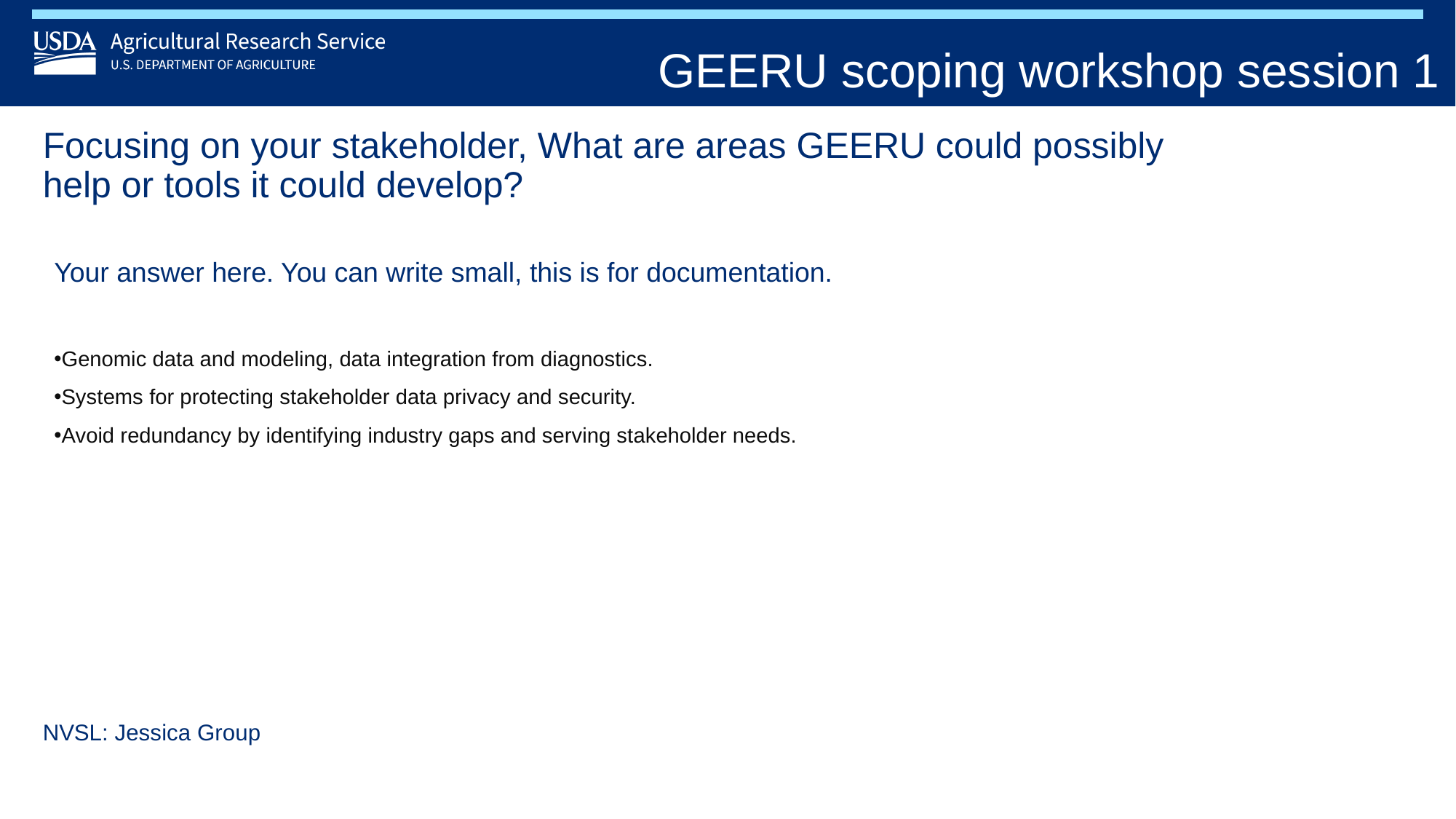

GEERU scoping workshop session 1
# Focusing on your stakeholder, What are areas GEERU could possibly help or tools it could develop?
Your answer here. You can write small, this is for documentation.

Genomic data and modeling, data integration from diagnostics.
Systems for protecting stakeholder data privacy and security.
Avoid redundancy by identifying industry gaps and serving stakeholder needs.

NVSL: Jessica Group